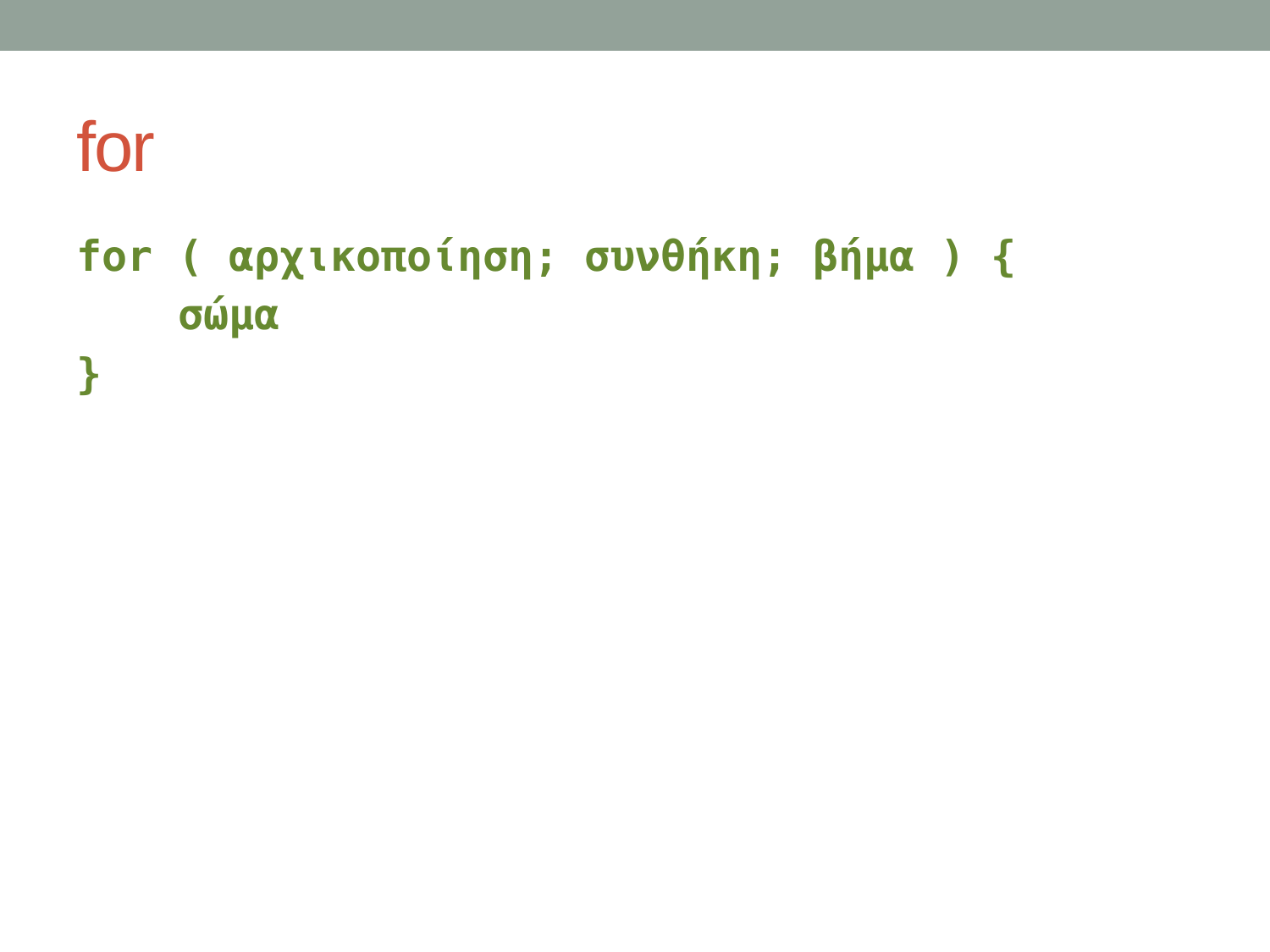

# for
for ( αρχικοποίηση; συνθήκη; βήμα ) {
    σώμα
}